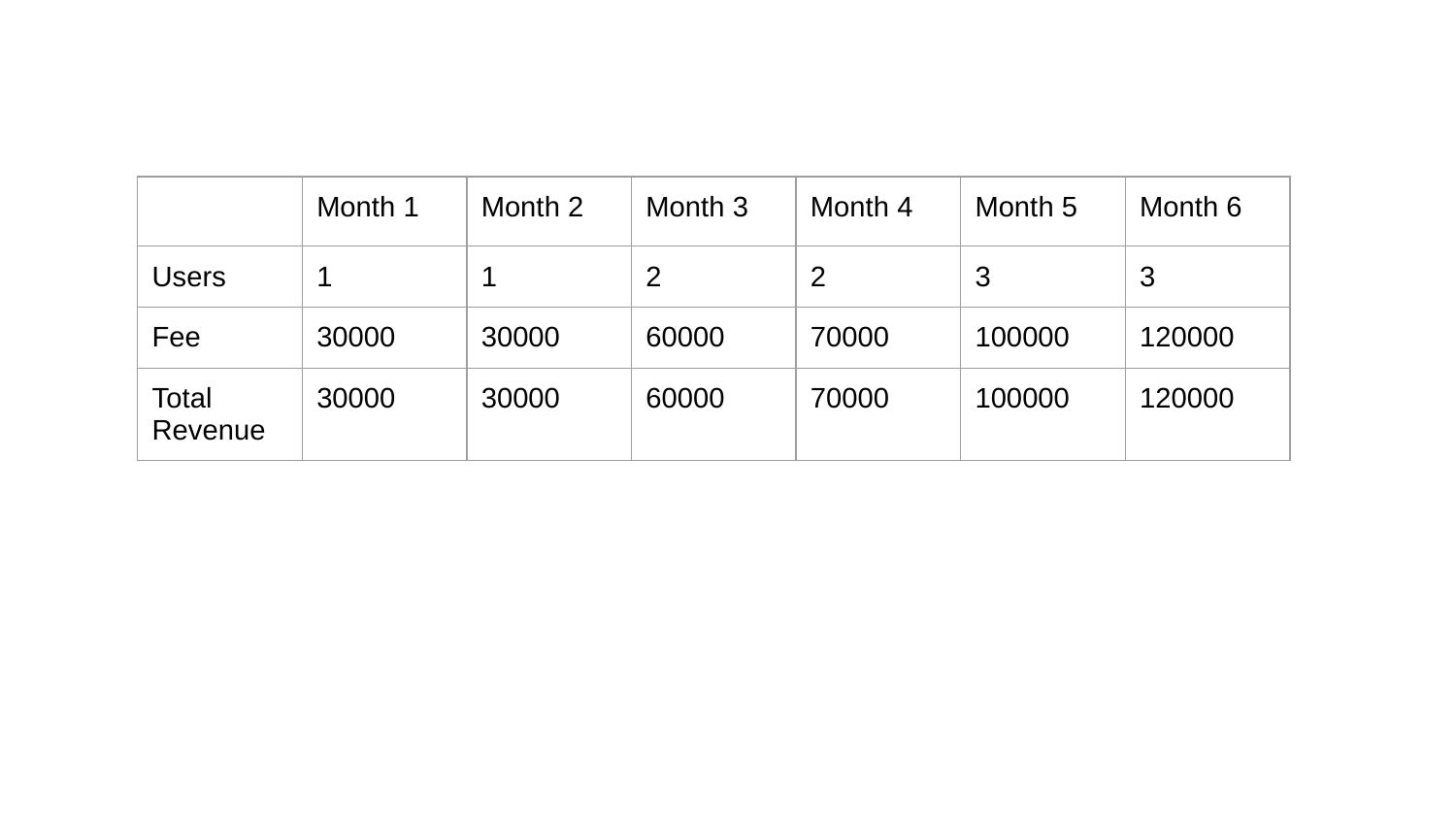

|  | Month 1 | Month 2 | Month 3 | Month 4 | Month 5 | Month 6 |
| --- | --- | --- | --- | --- | --- | --- |
| Users | 1 | 1 | 2 | 2 | 3 | 3 |
| Fee | 30000 | 30000 | 60000 | 70000 | 100000 | 120000 |
| Total Revenue | 30000 | 30000 | 60000 | 70000 | 100000 | 120000 |